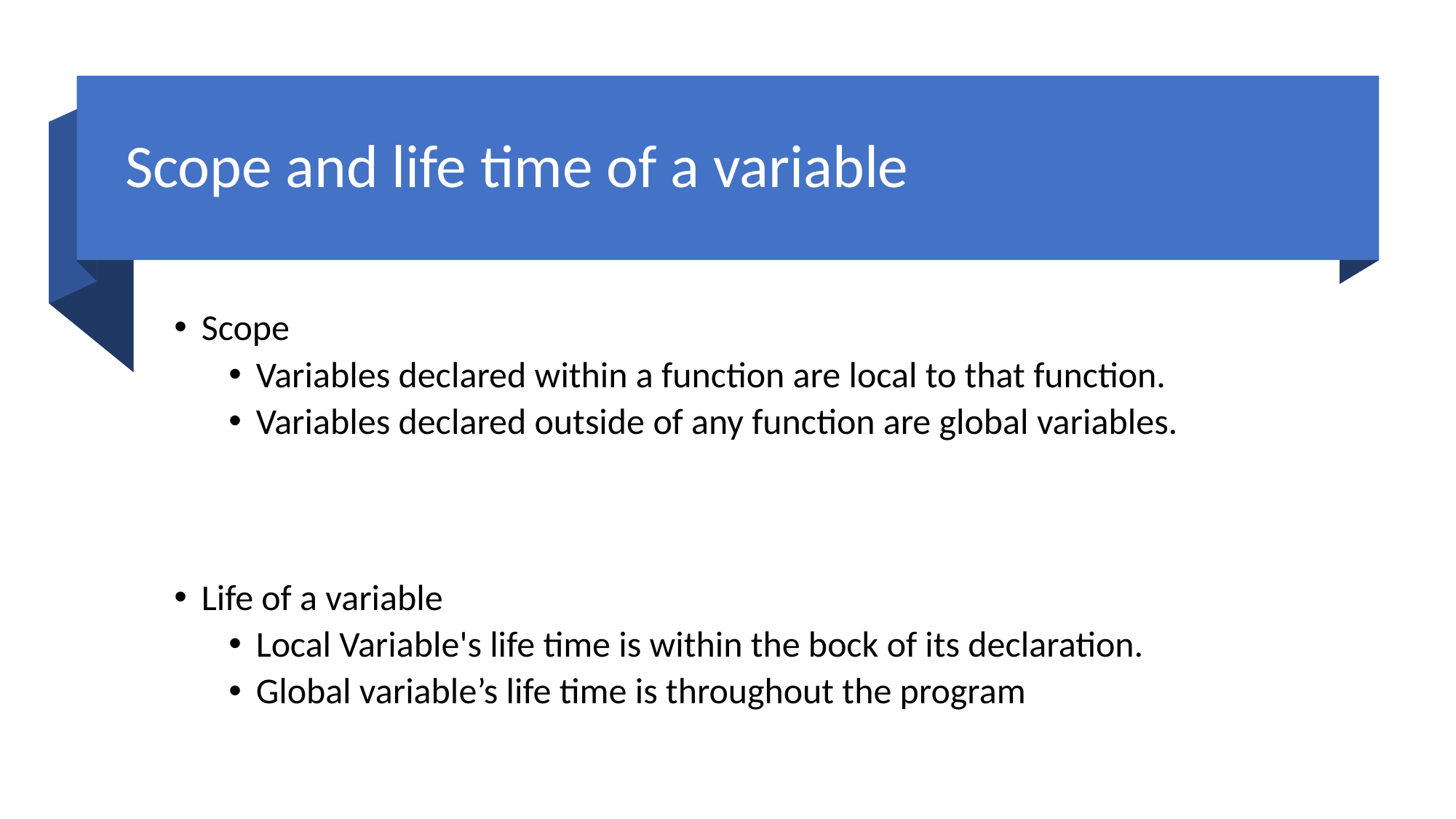

# Scope and life time of a variable

Scope
Variables declared within a function are local to that function.
Variables declared outside of any function are global variables.

Life of a variable
Local Variable's life time is within the bock of its declaration.
Global variable’s life time is throughout the program